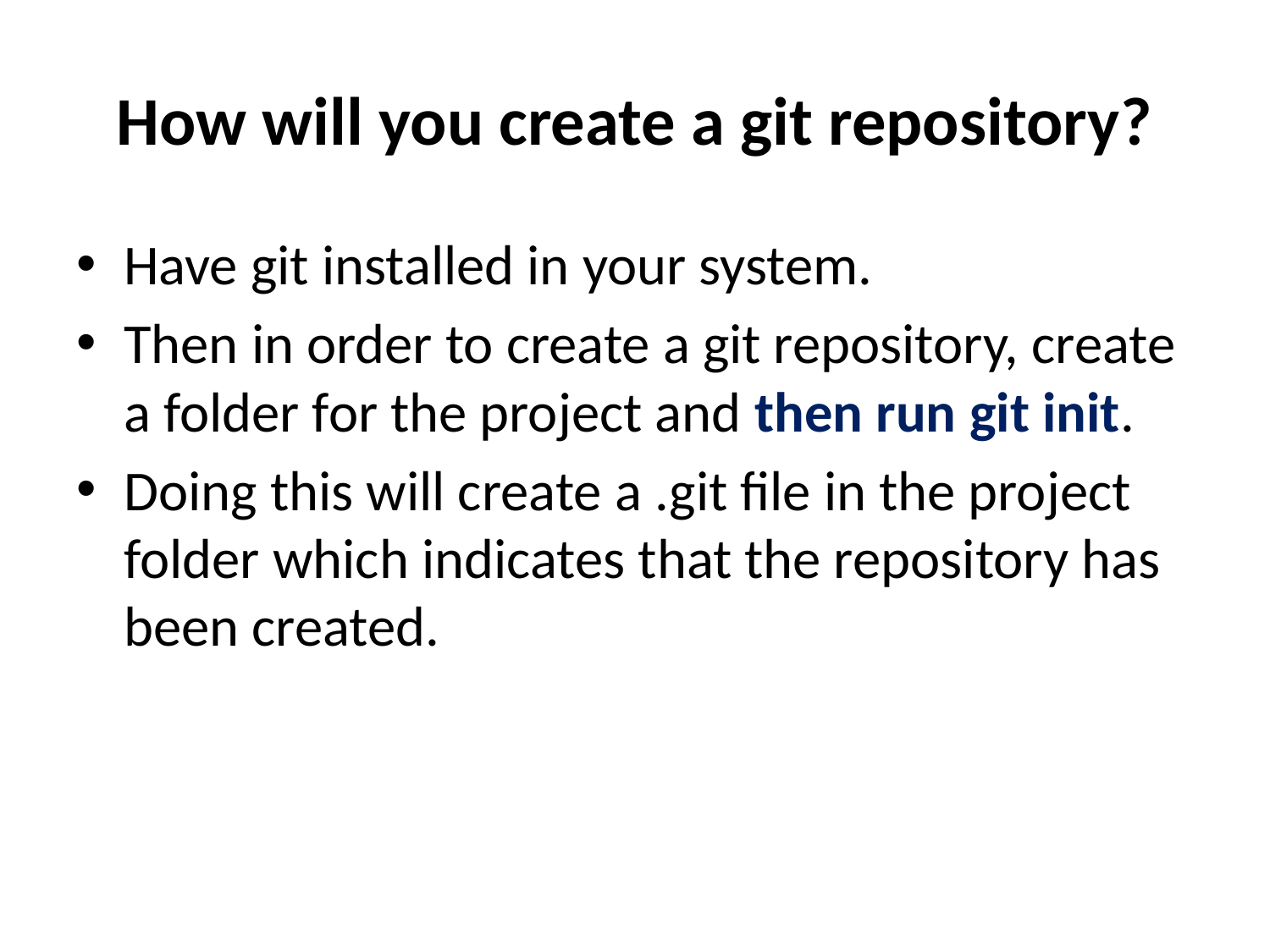

# How will you create a git repository?
Have git installed in your system.
Then in order to create a git repository, create a folder for the project and then run git init.
Doing this will create a .git file in the project folder which indicates that the repository has been created.